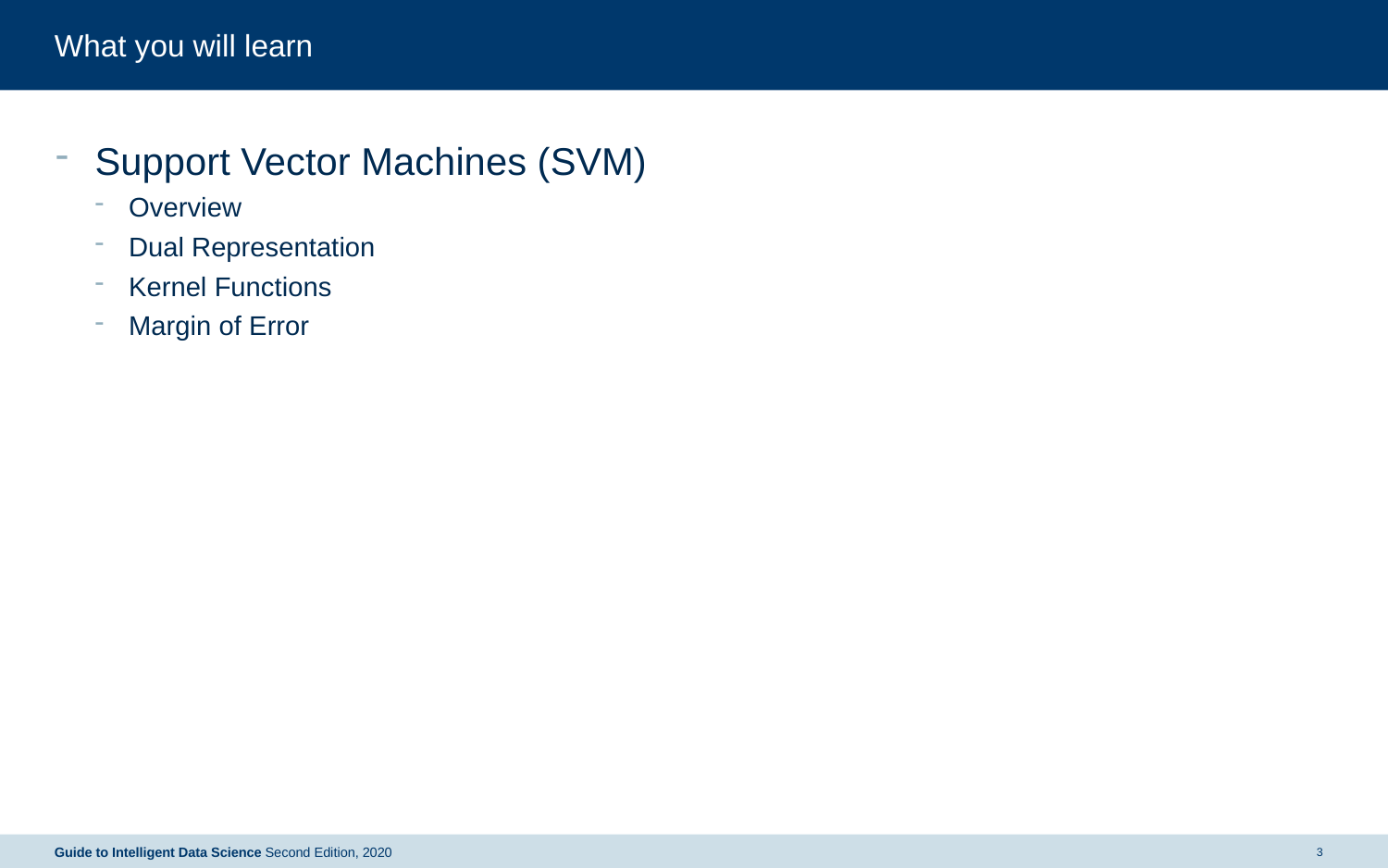

# What you will learn
Support Vector Machines (SVM)
Overview
Dual Representation
Kernel Functions
Margin of Error

Guide to Intelligent Data Science Second Edition, 2020
3